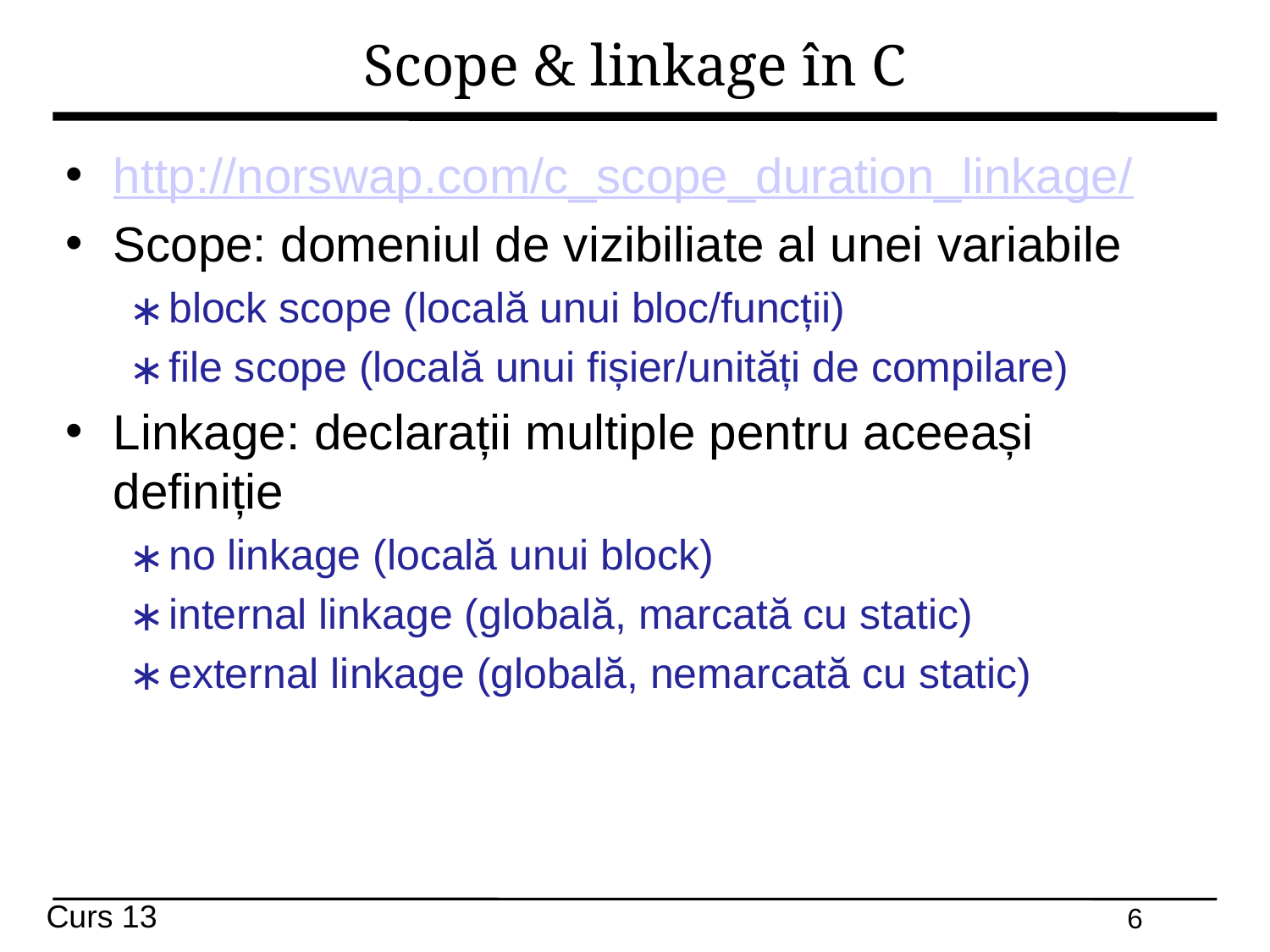

# Scope & linkage în C
http://norswap.com/c_scope_duration_linkage/
Scope: domeniul de vizibiliate al unei variabile
block scope (locală unui bloc/funcții)
file scope (locală unui fișier/unități de compilare)
Linkage: declarații multiple pentru aceeași definiție
no linkage (locală unui block)
internal linkage (globală, marcată cu static)
external linkage (globală, nemarcată cu static)